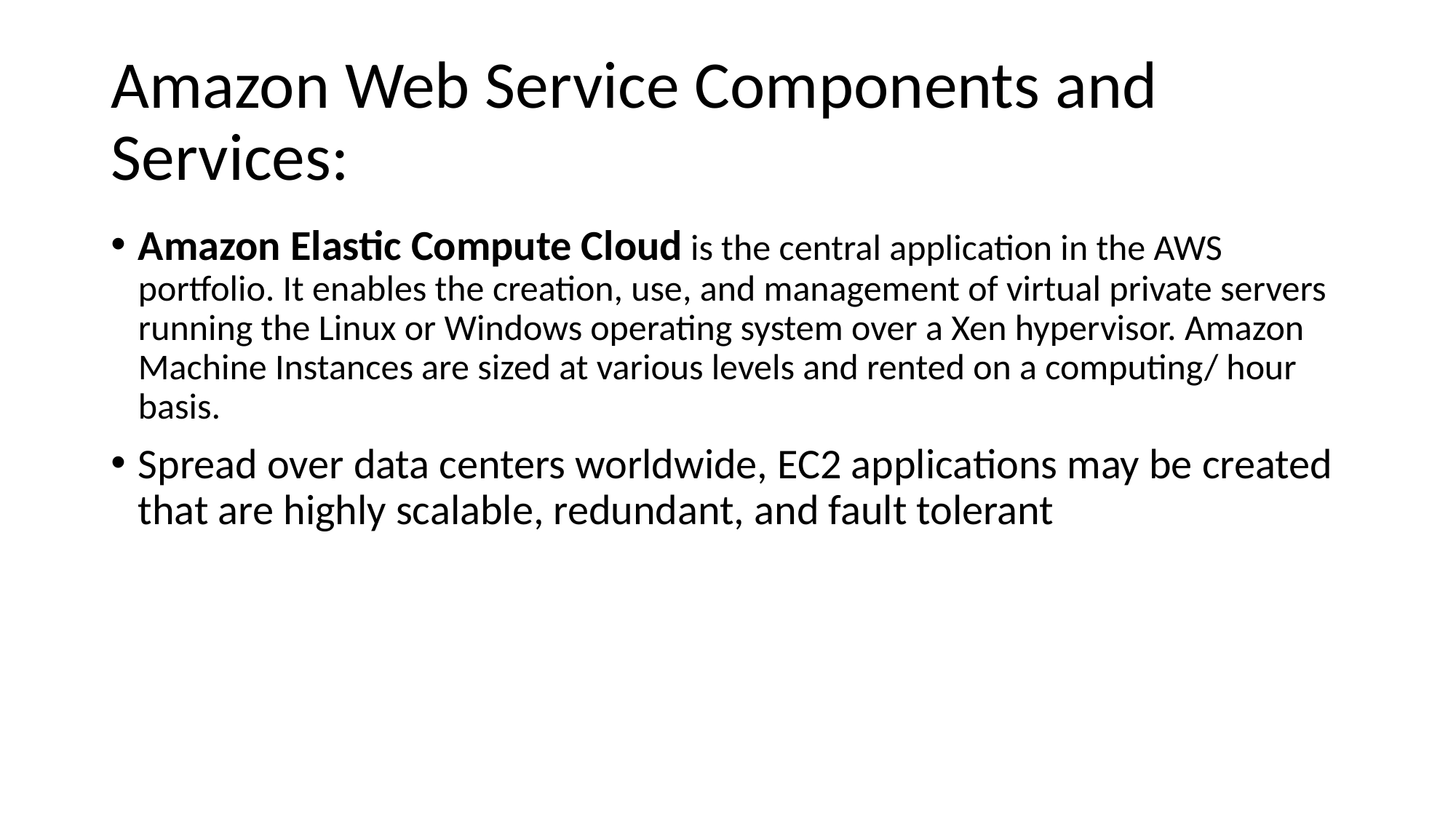

# Amazon Web Service Components and Services:
Amazon Elastic Compute Cloud is the central application in the AWS portfolio. It enables the creation, use, and management of virtual private servers running the Linux or Windows operating system over a Xen hypervisor. Amazon Machine Instances are sized at various levels and rented on a computing/ hour basis.
Spread over data centers worldwide, EC2 applications may be created that are highly scalable, redundant, and fault tolerant